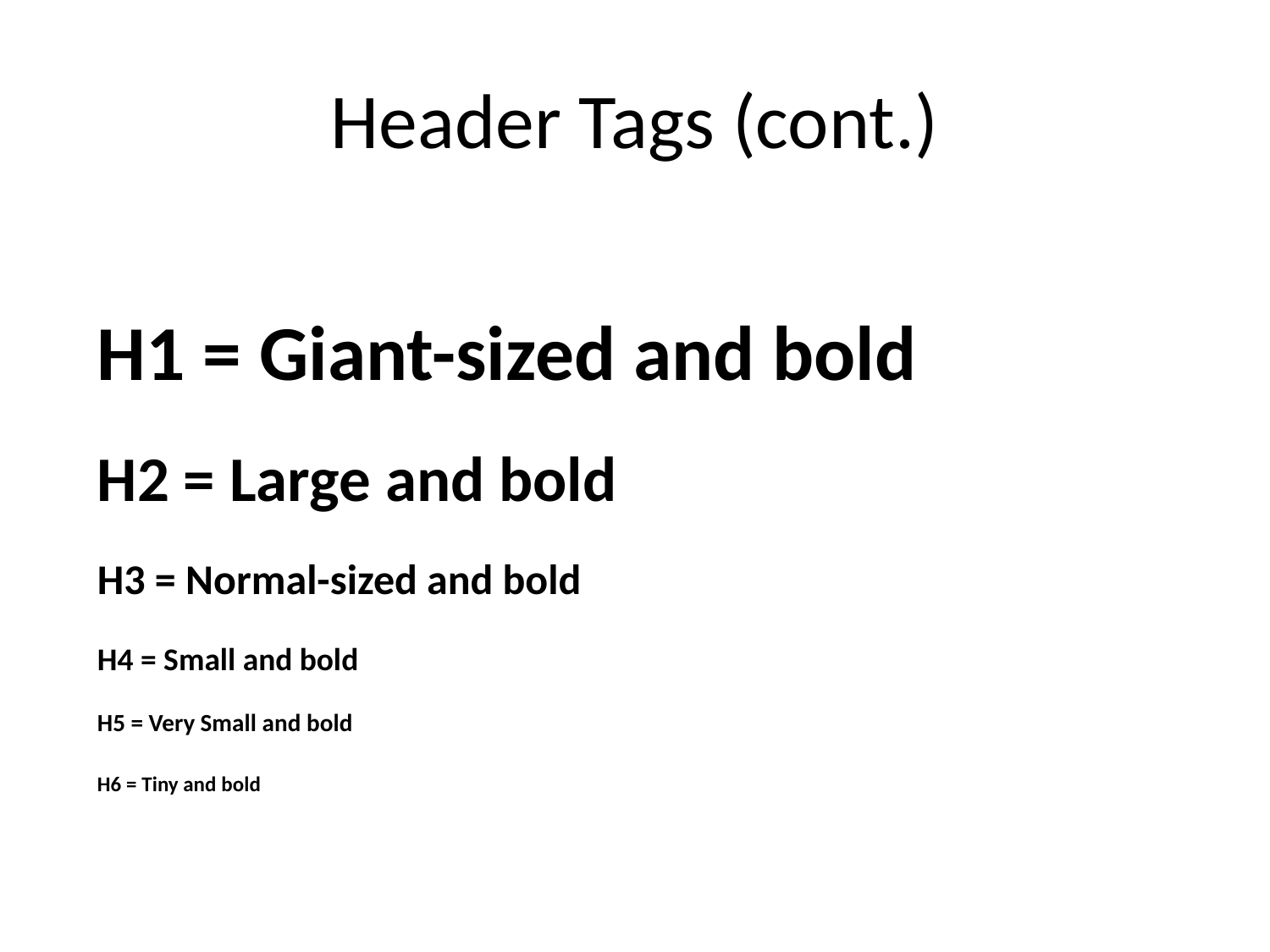

# Header Tags (cont.)
H1 = Giant-sized and bold

H2 = Large and bold

H3 = Normal-sized and bold

H4 = Small and bold
H5 = Very Small and bold

H6 = Tiny and bold